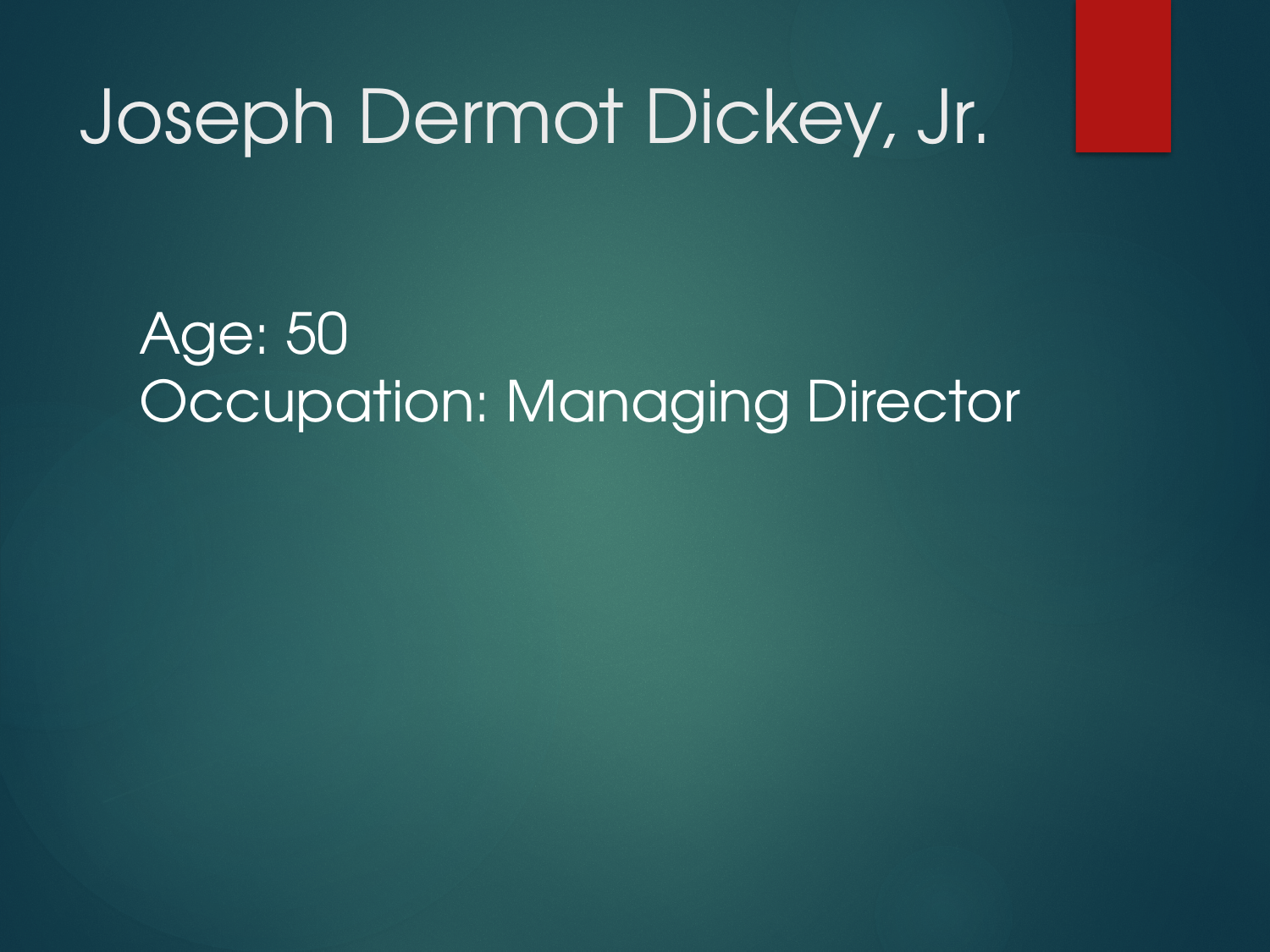

# Joseph Dermot Dickey, Jr.

Age: 50
Occupation: Managing Director